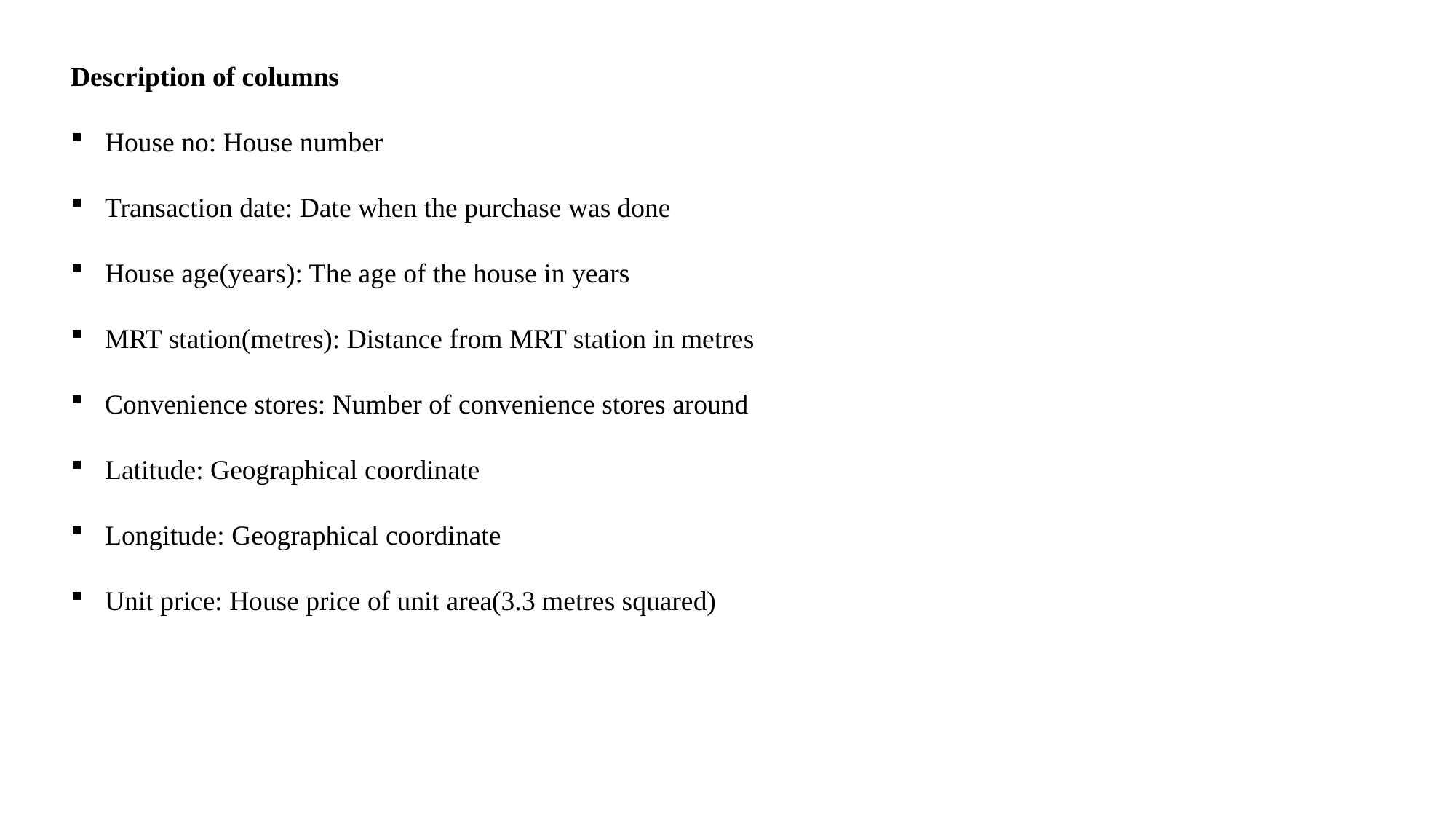

Description of columns

House no: House number

Transaction date: Date when the purchase was done

House age(years): The age of the house in years

MRT station(metres): Distance from MRT station in metres

Convenience stores: Number of convenience stores around

Latitude: Geographical coordinate

Longitude: Geographical coordinate

Unit price: House price of unit area(3.3 metres squared)